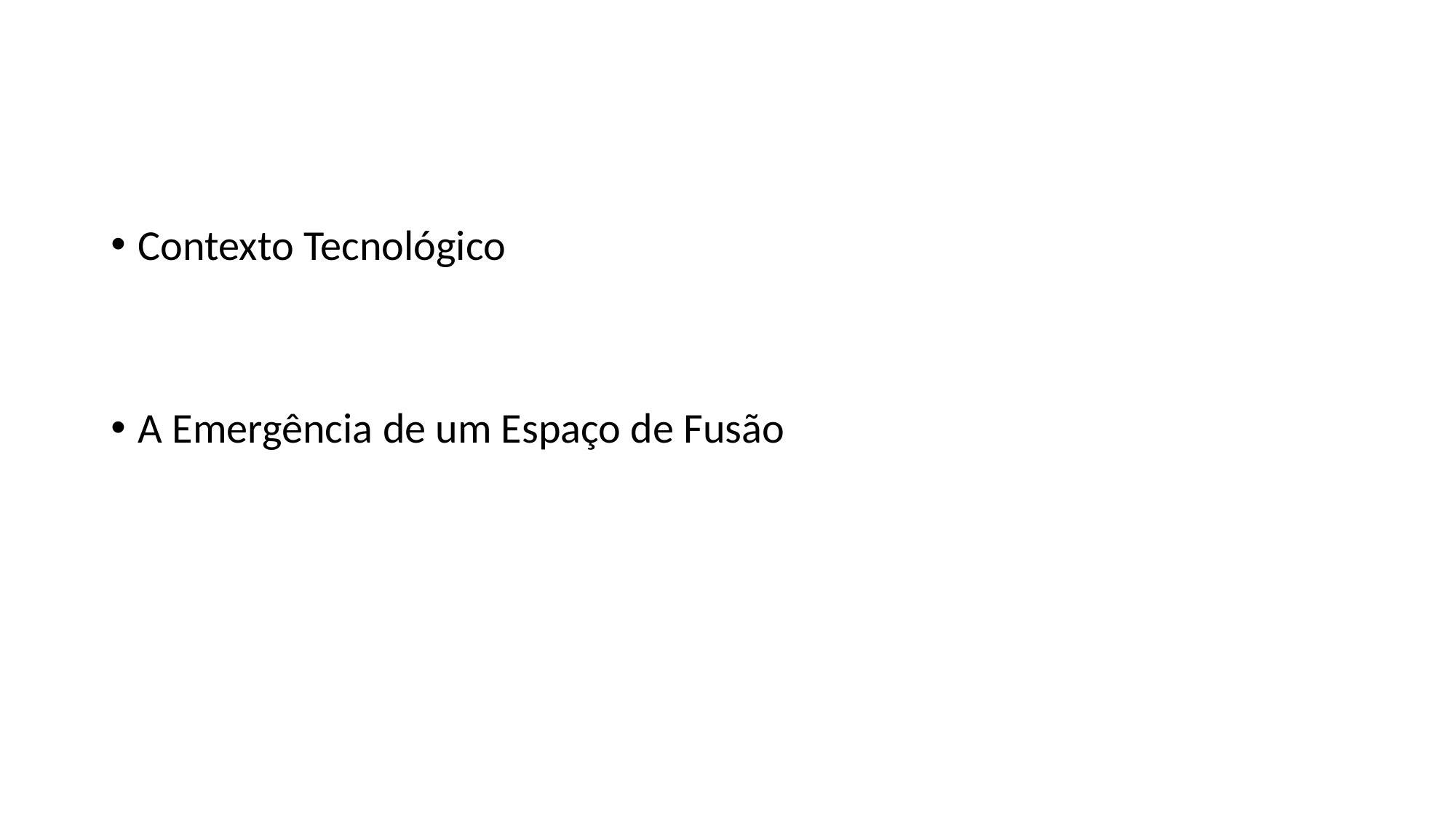

Contexto Tecnológico

A Emergência de um Espaço de Fusão